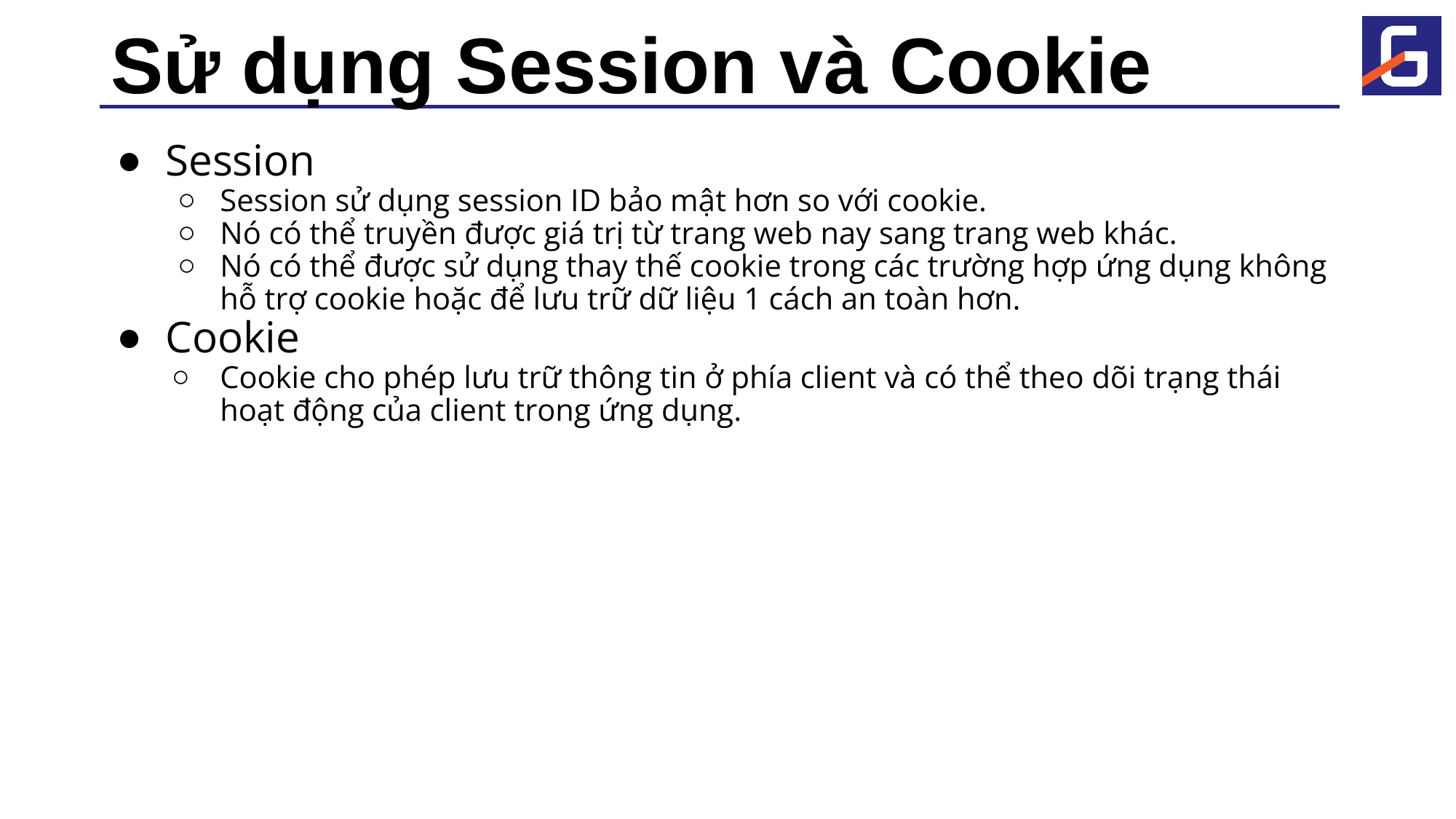

# Sử dụng Session và Cookie
Session
Session sử dụng session ID bảo mật hơn so với cookie.
Nó có thể truyền được giá trị từ trang web nay sang trang web khác.
Nó có thể được sử dụng thay thế cookie trong các trường hợp ứng dụng không hỗ trợ cookie hoặc để lưu trữ dữ liệu 1 cách an toàn hơn.
Cookie
Cookie cho phép lưu trữ thông tin ở phía client và có thể theo dõi trạng thái hoạt động của client trong ứng dụng.